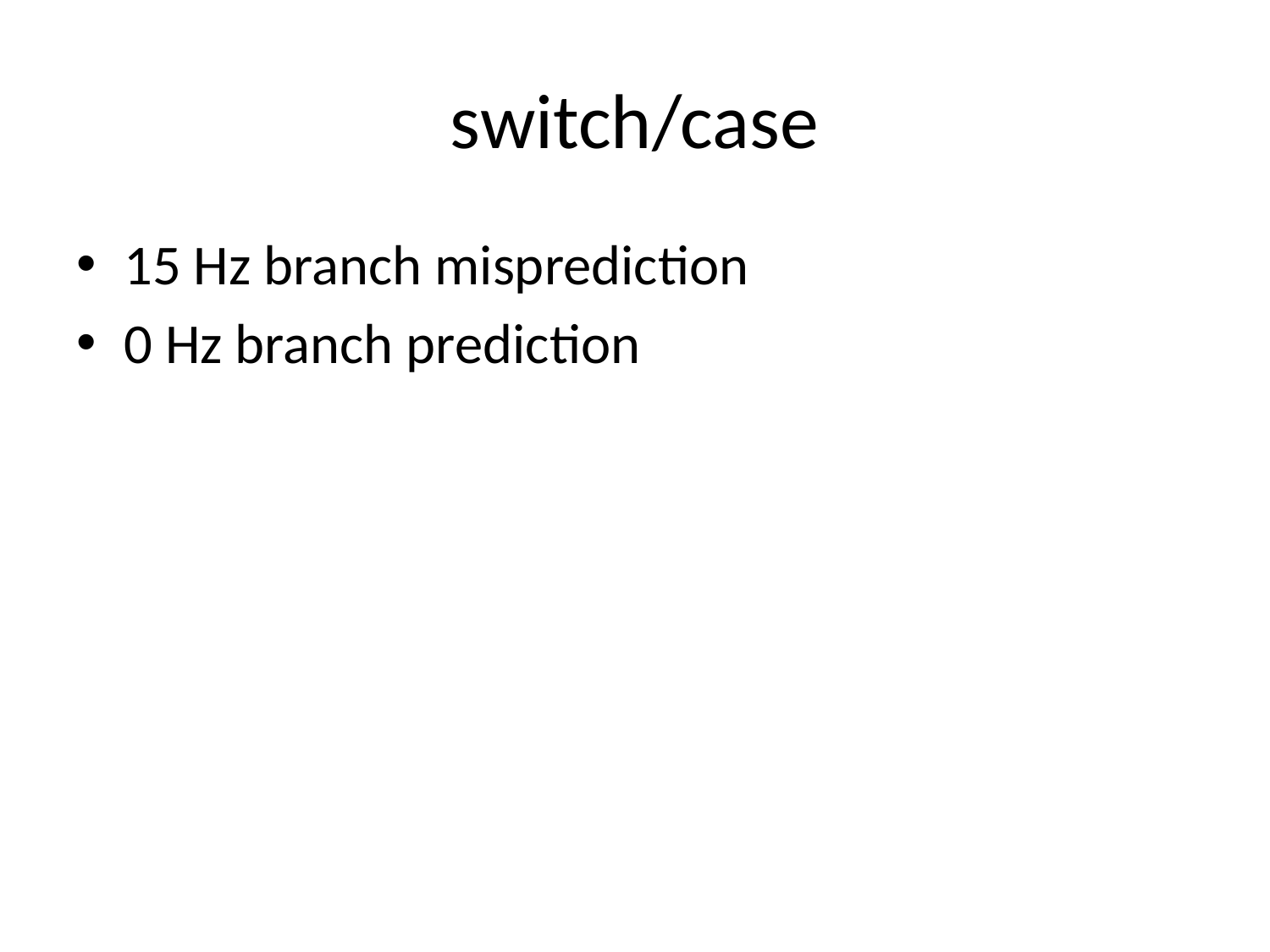

# switch/case
15 Hz branch misprediction
0 Hz branch prediction